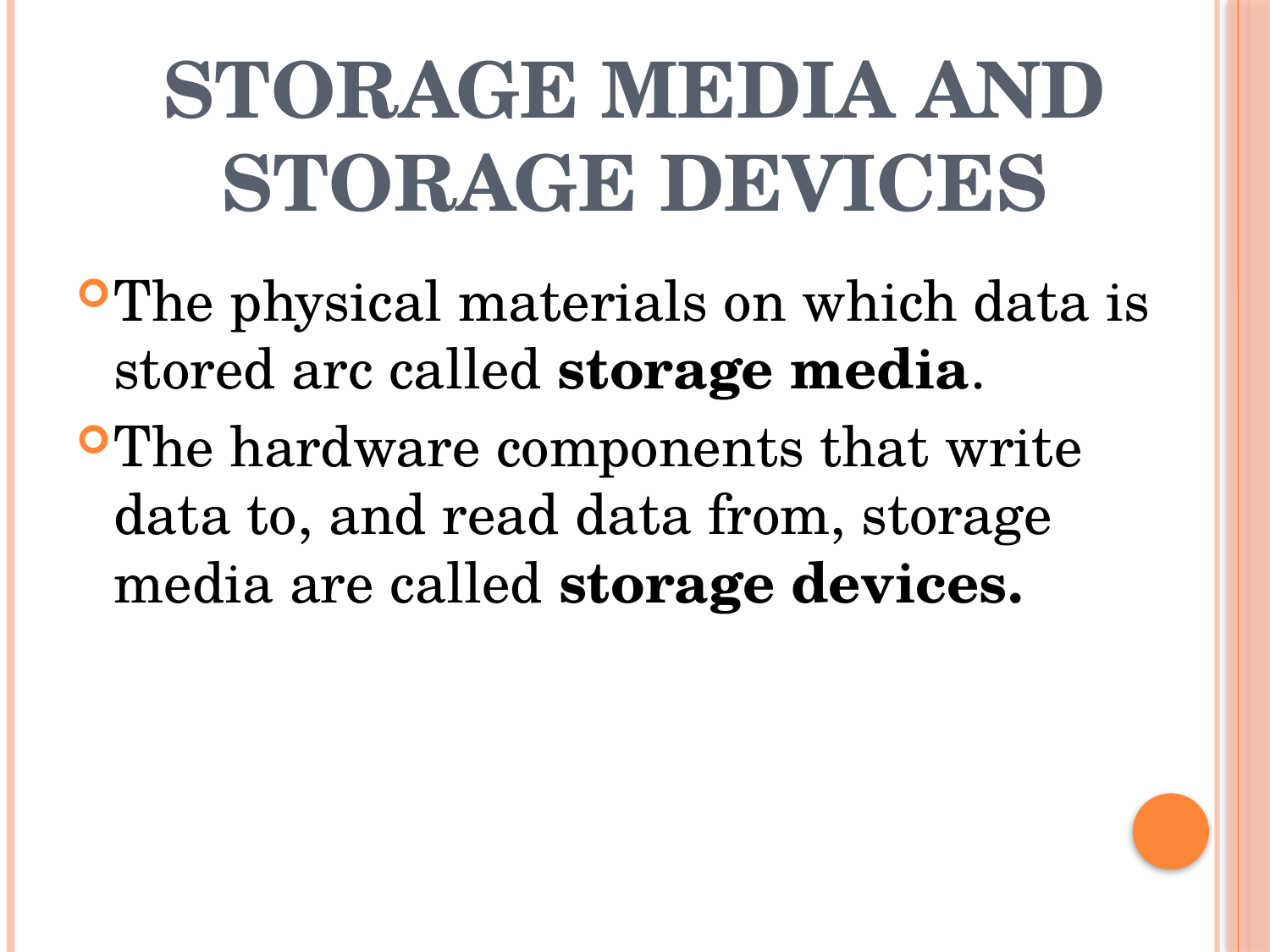

# Storage Media and Storage Devices

The physical materials on which data is stored arc called storage media.
The hardware components that write data to, and read data from, storage media are called storage devices.